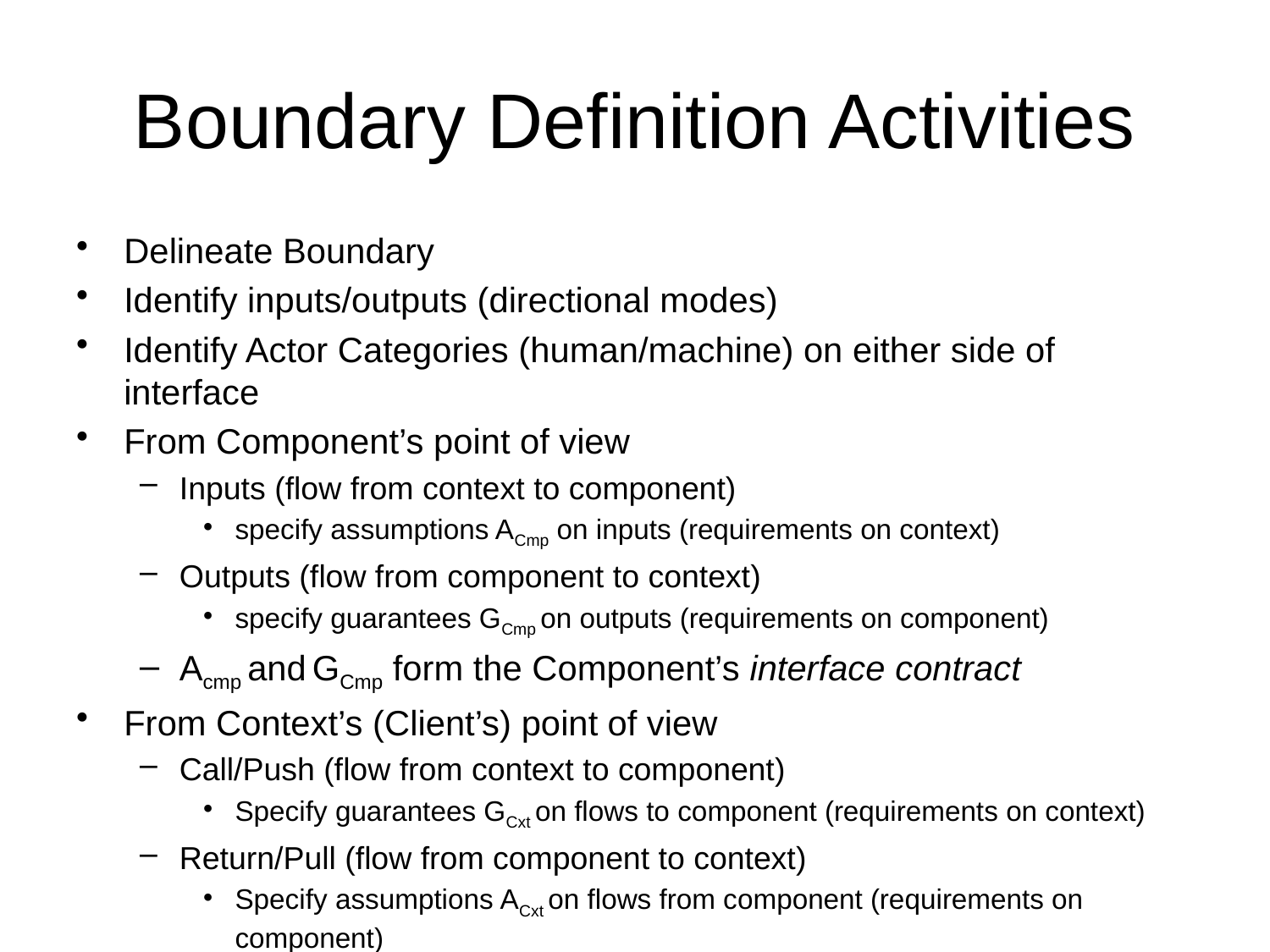

# Boundary Definition Activities
Delineate Boundary
Identify inputs/outputs (directional modes)
Identify Actor Categories (human/machine) on either side of interface
From Component’s point of view
Inputs (flow from context to component)
specify assumptions ACmp on inputs (requirements on context)
Outputs (flow from component to context)
specify guarantees GCmp on outputs (requirements on component)
Acmp and GCmp form the Component’s interface contract
From Context’s (Client’s) point of view
Call/Push (flow from context to component)
Specify guarantees GCxt on flows to component (requirements on context)
Return/Pull (flow from component to context)
Specify assumptions ACxt on flows from component (requirements on component)